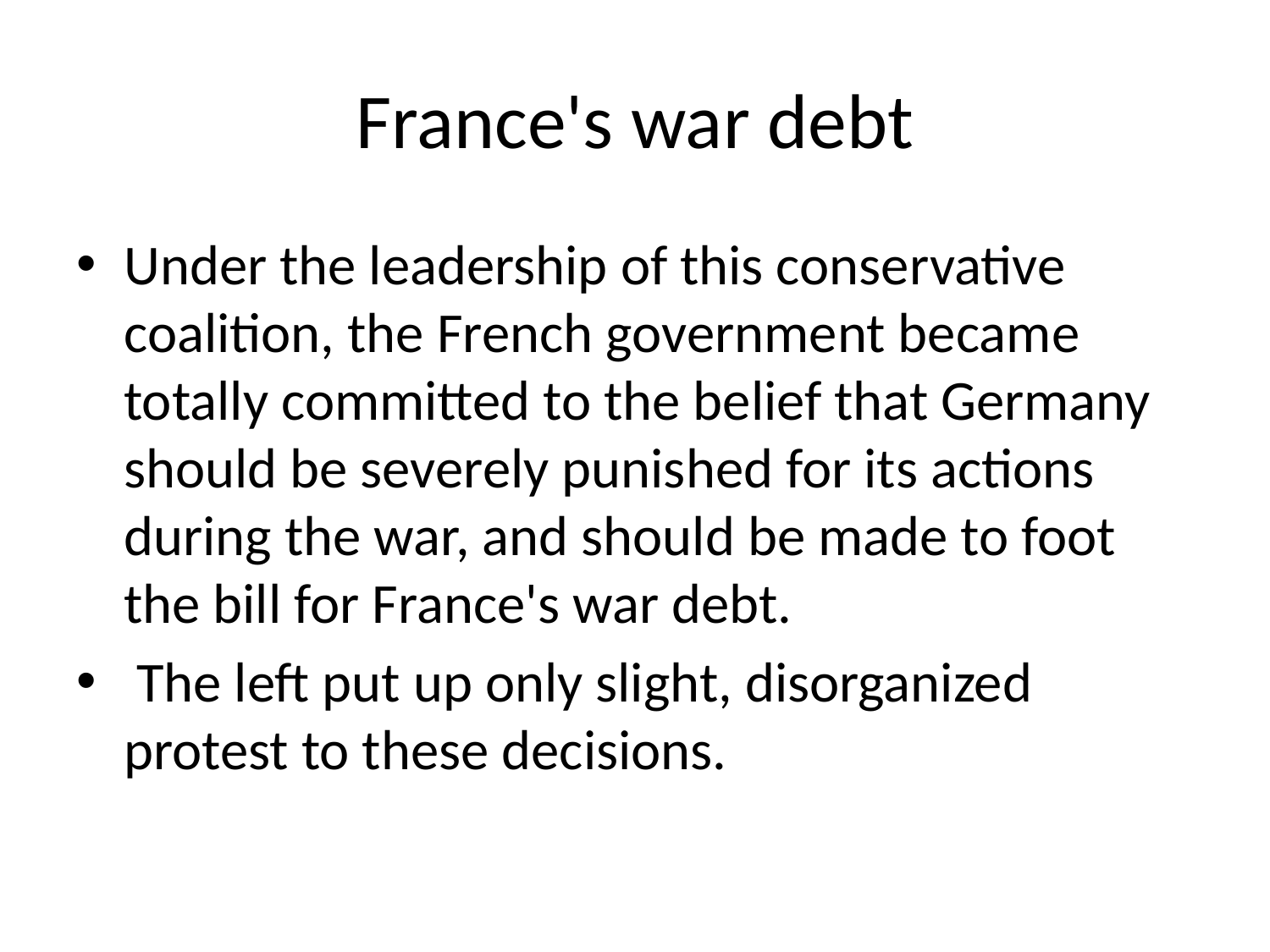

# France's war debt
Under the leadership of this conservative coalition, the French government became totally committed to the belief that Germany should be severely punished for its actions during the war, and should be made to foot the bill for France's war debt.
 The left put up only slight, disorganized protest to these decisions.